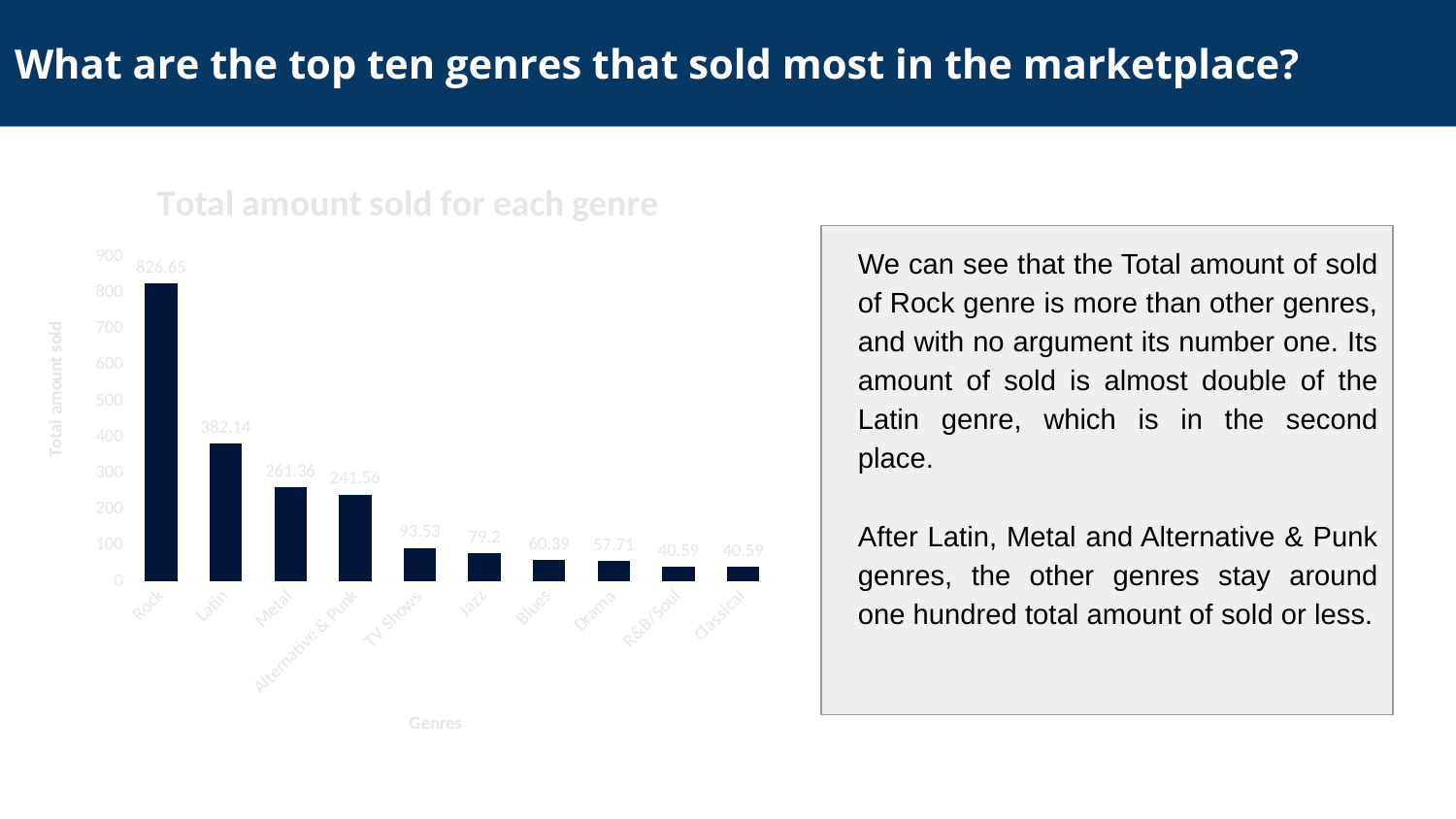

# What are the top ten genres that sold most in the marketplace?

### Chart: Total amount sold for each genre

| Category | Total_amount_Sold |
|---|---|
| Rock | 826.65 |
| Latin | 382.14 |
| Metal | 261.36 |
| Alternative & Punk | 241.56 |
| TV Shows | 93.53 |
| Jazz | 79.2 |
| Blues | 60.39 |
| Drama | 57.71 |
| R&B/Soul | 40.59 |
| Classical | 40.59 |
We can see that the Total amount of sold of Rock genre is more than other genres, and with no argument its number one. Its amount of sold is almost double of the Latin genre, which is in the second place.

After Latin, Metal and Alternative & Punk genres, the other genres stay around one hundred total amount of sold or less.